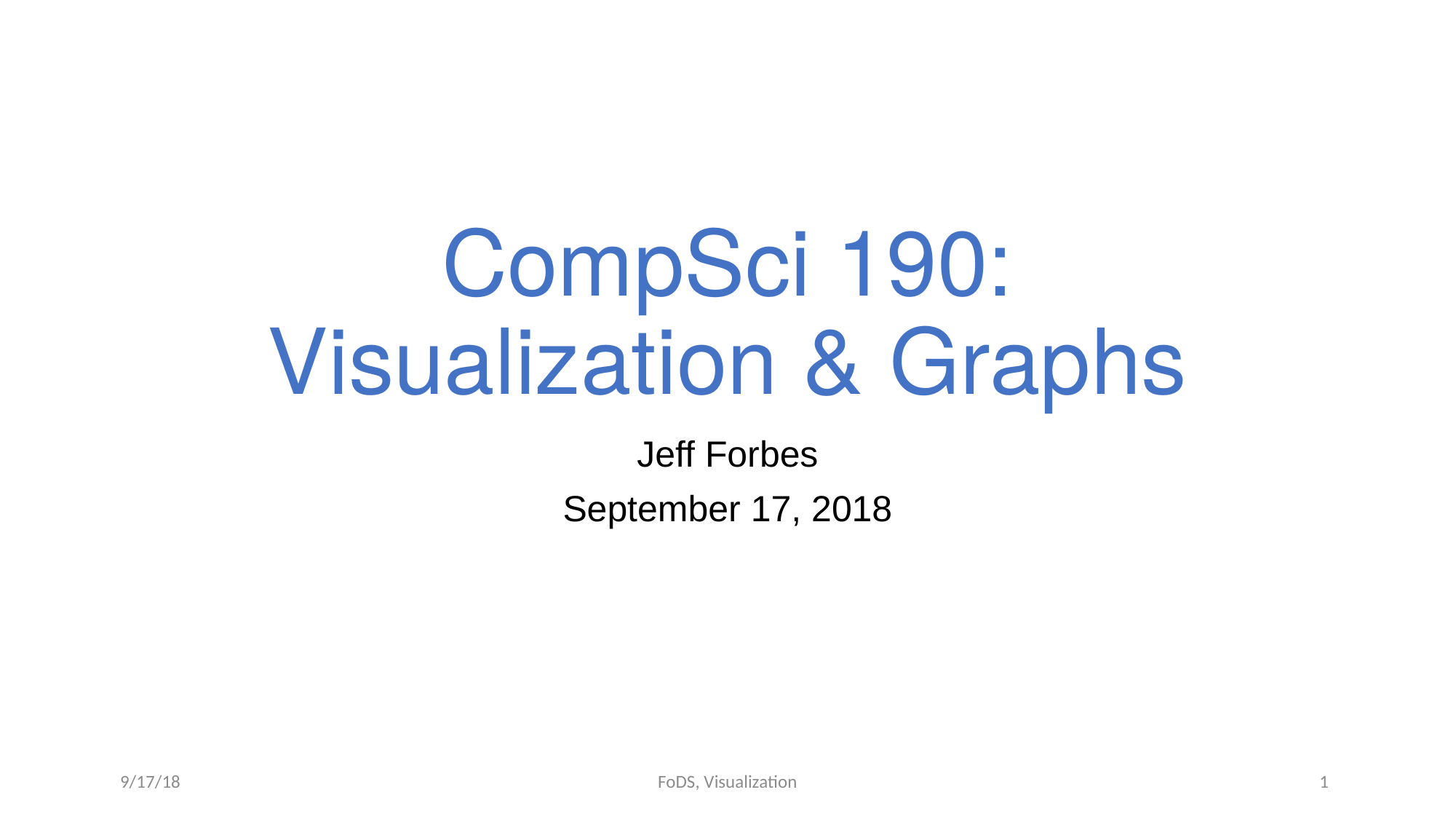

# CompSci 190: Visualization & Graphs
Jeff Forbes
September 17, 2018

9/17/18
1
FoDS, Visualization